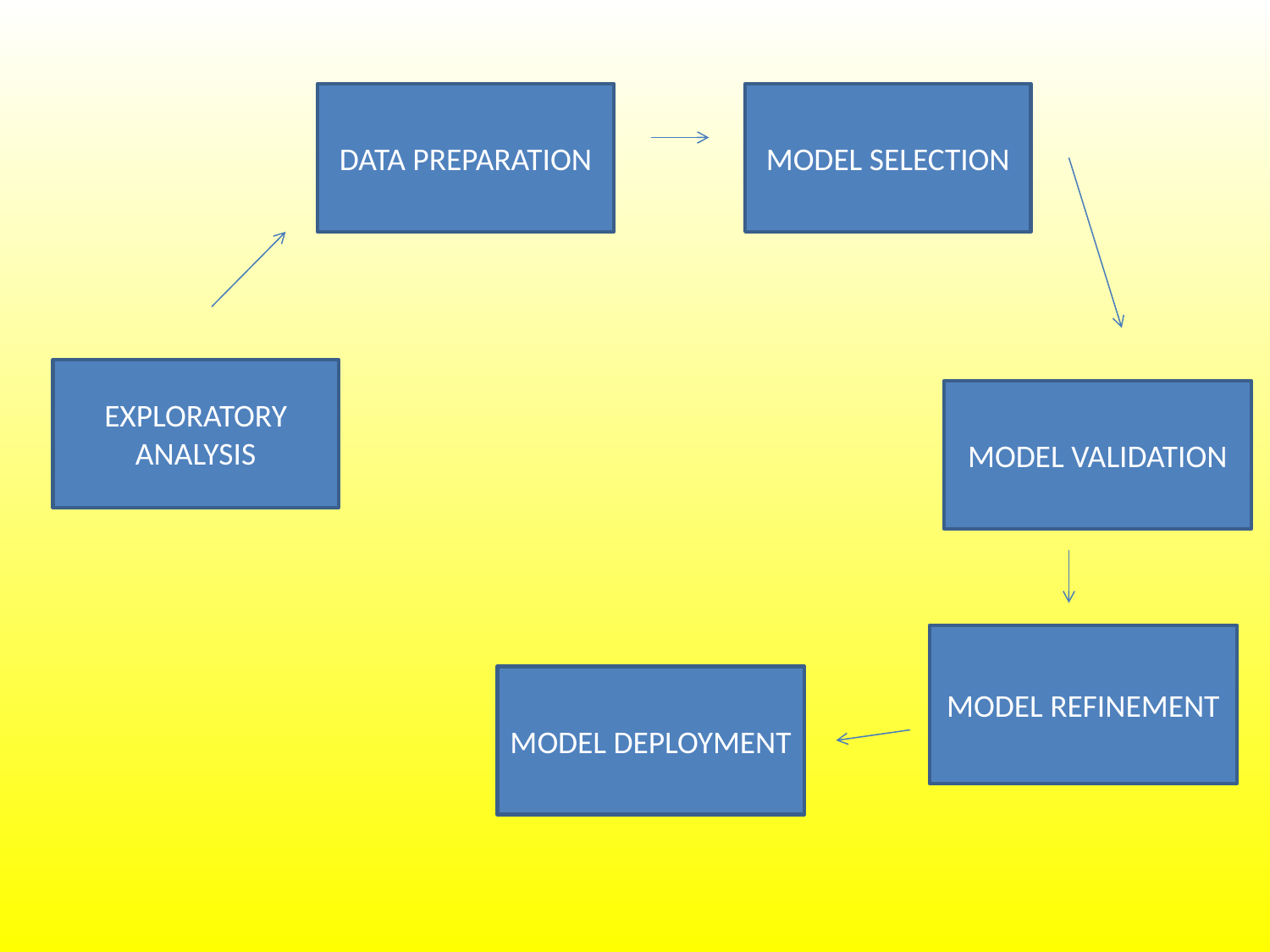

DATA PREPARATION
MODEL SELECTION
EXPLORATORY ANALYSIS
MODEL VALIDATION
MODEL REFINEMENT
MODEL DEPLOYMENT